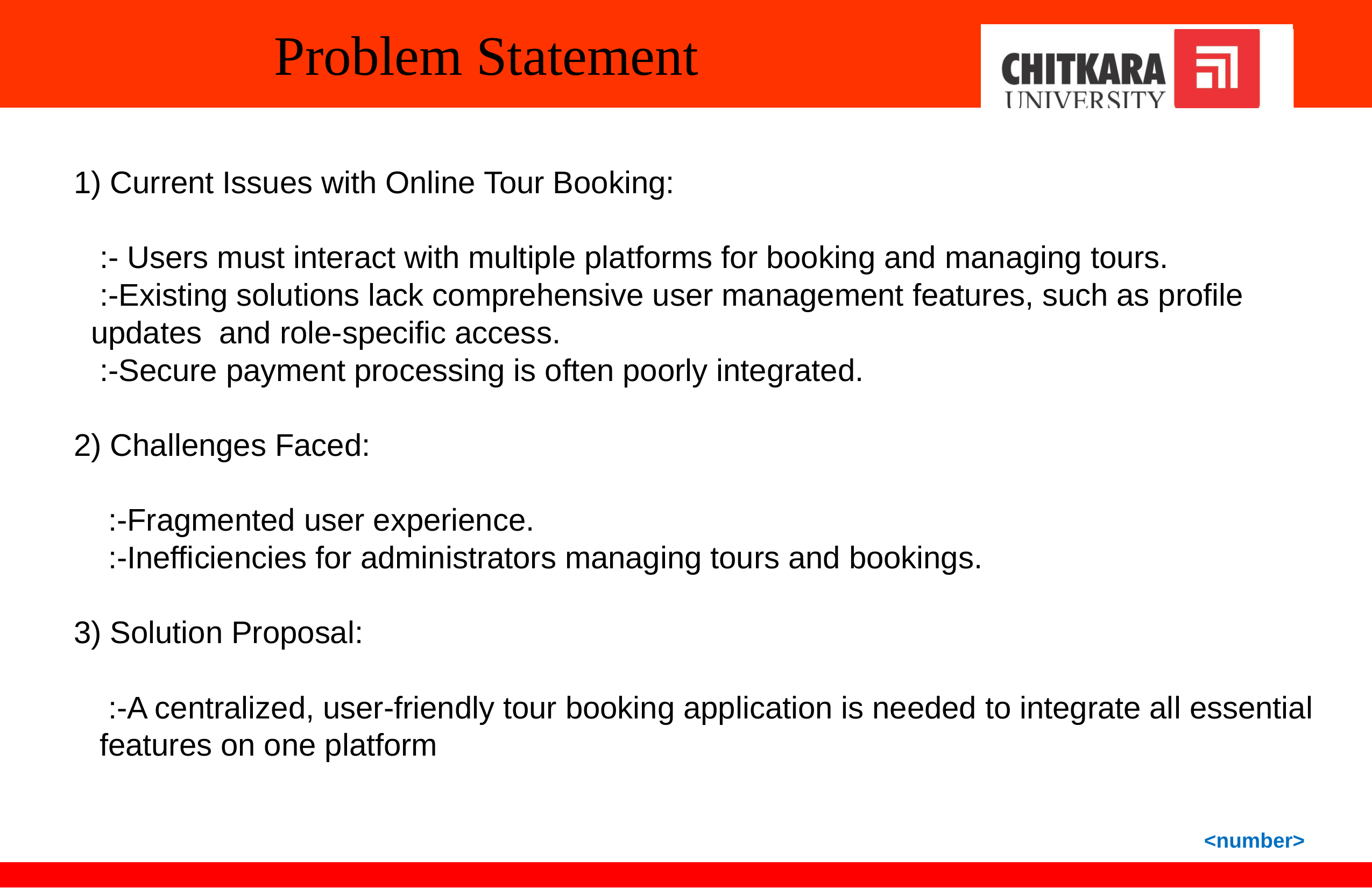

Problem Statement

1) Current Issues with Online Tour Booking:

   :- Users must interact with multiple platforms for booking and managing tours.
   :-Existing solutions lack comprehensive user management features, such as profile              updates  and role-specific access.
   :-Secure payment processing is often poorly integrated.

2) Challenges Faced:

    :-Fragmented user experience.
    :-Inefficiencies for administrators managing tours and bookings.

3) Solution Proposal:

    :-A centralized, user-friendly tour booking application is needed to integrate all essential       features on one platform

<number>